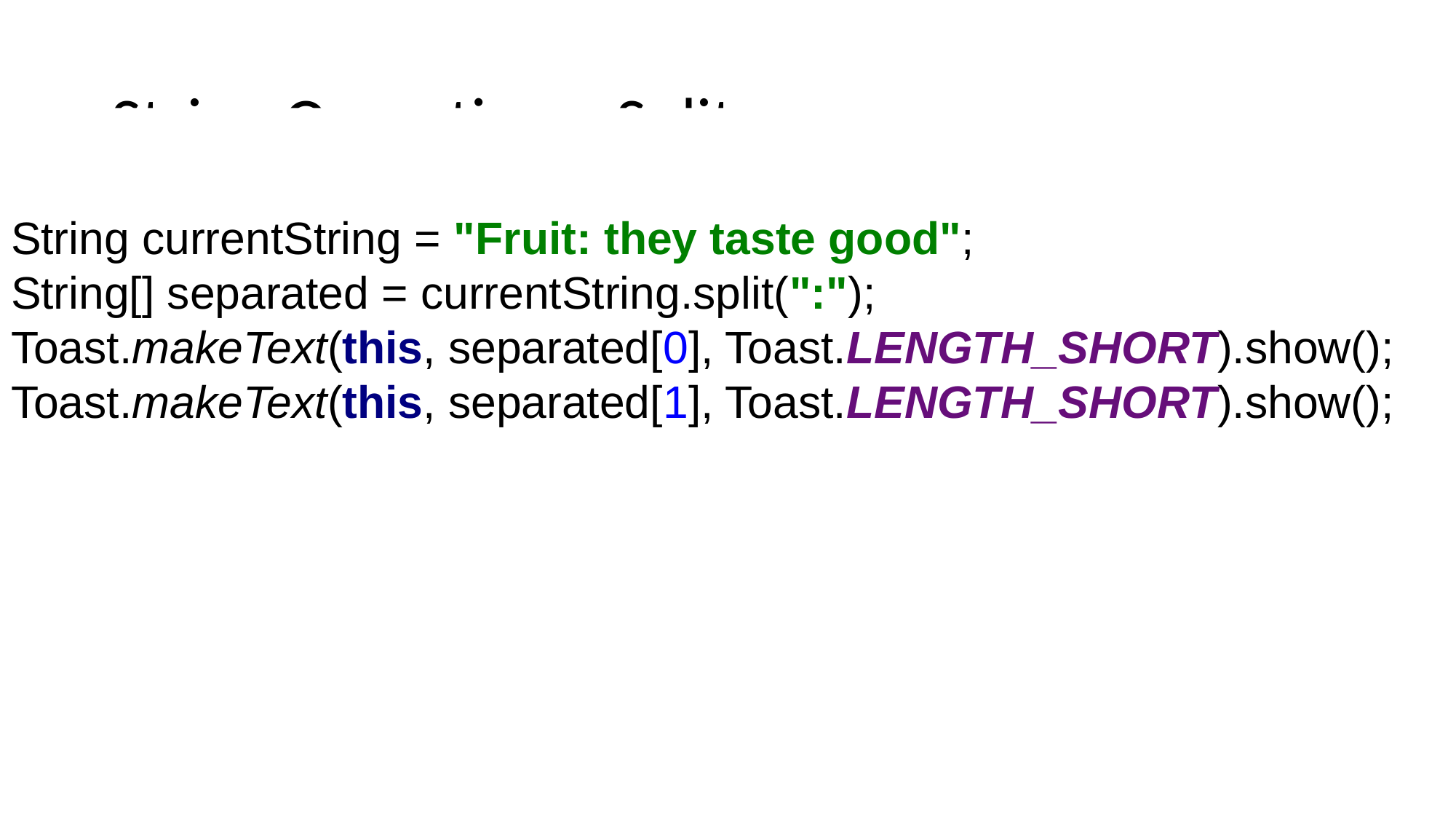

# String Operations: Split
String currentString = "Fruit: they taste good";
String[] separated = currentString.split(":");
Toast.makeText(this, separated[0], Toast.LENGTH_SHORT).show();
Toast.makeText(this, separated[1], Toast.LENGTH_SHORT).show();